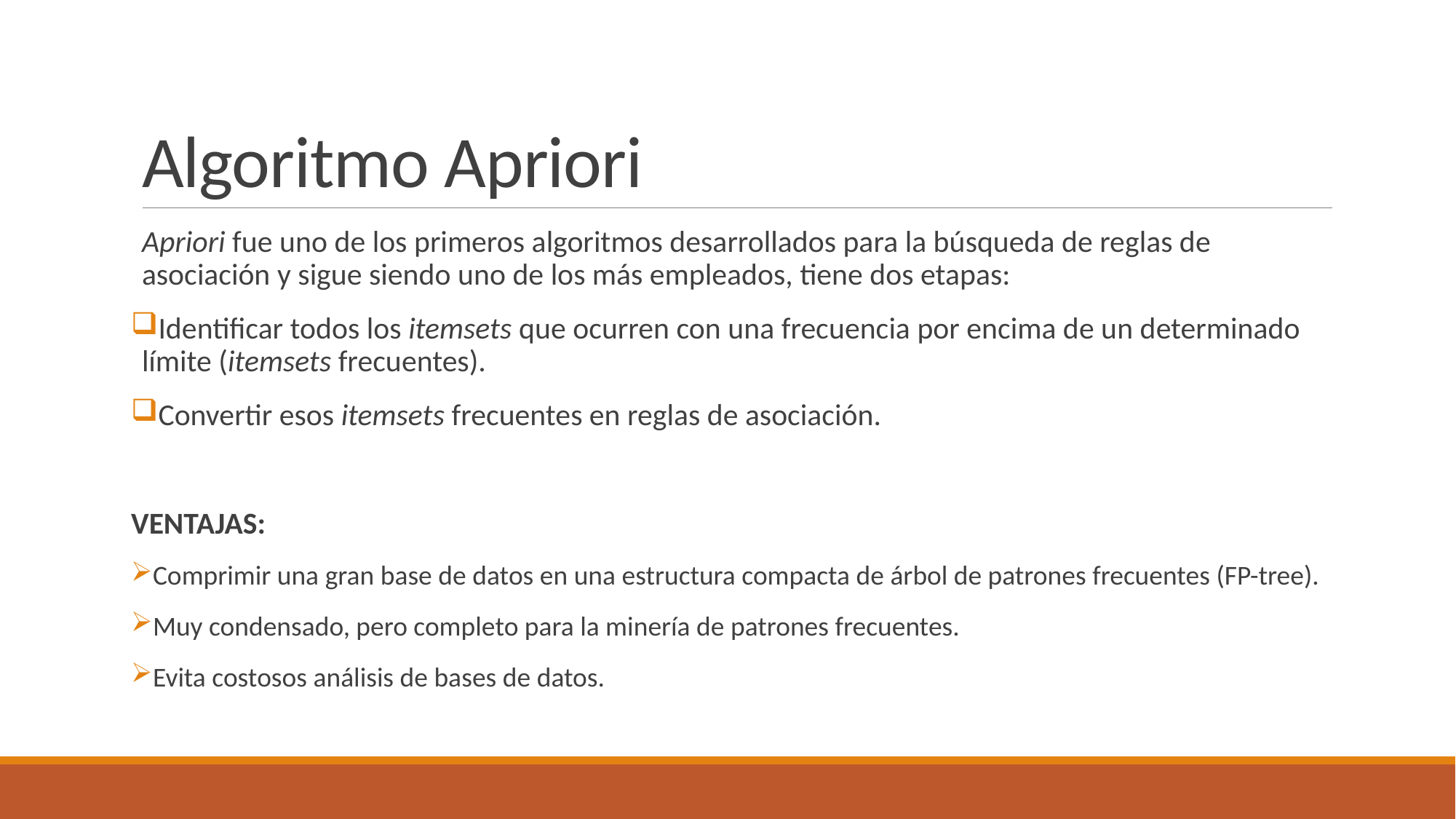

# Algoritmo Apriori
Apriori fue uno de los primeros algoritmos desarrollados para la búsqueda de reglas de asociación y sigue siendo uno de los más empleados, tiene dos etapas:
Identificar todos los itemsets que ocurren con una frecuencia por encima de un determinado límite (itemsets frecuentes).
Convertir esos itemsets frecuentes en reglas de asociación.

VENTAJAS:
Comprimir una gran base de datos en una estructura compacta de árbol de patrones frecuentes (FP-tree).
Muy condensado, pero completo para la minería de patrones frecuentes.
Evita costosos análisis de bases de datos.